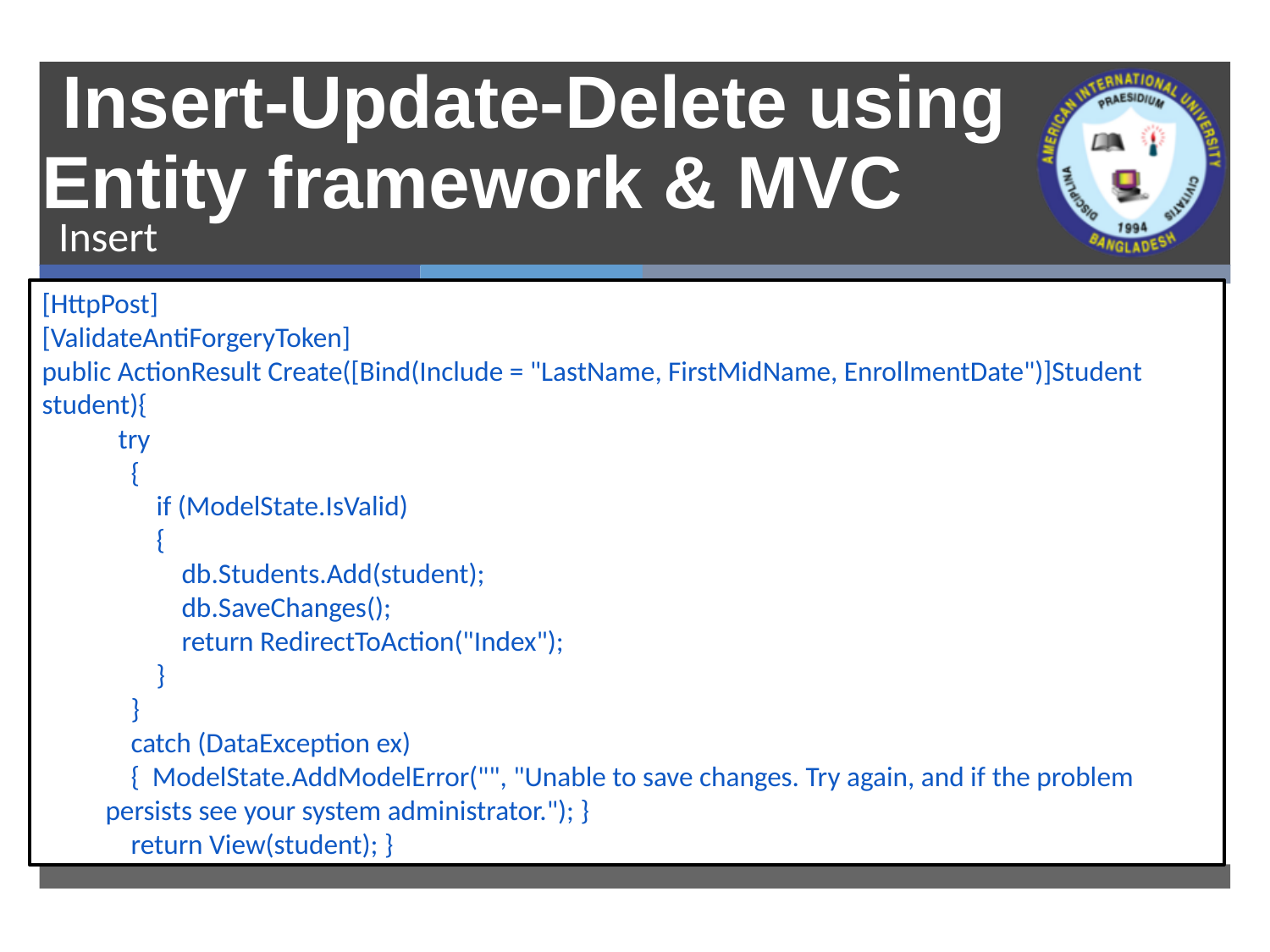

# Insert-Update-Delete using Entity framework & MVC
Insert

[HttpPost]
[ValidateAntiForgeryToken]
public ActionResult Create([Bind(Include = "LastName, FirstMidName, EnrollmentDate")]Student student){
            try
    {
        if (ModelState.IsValid)
        {
            db.Students.Add(student);
            db.SaveChanges();
            return RedirectToAction("Index");
        }
    }
    catch (DataException ex)
    {  ModelState.AddModelError("", "Unable to save changes. Try again, and if the problem persists see your system administrator."); }
    return View(student); }